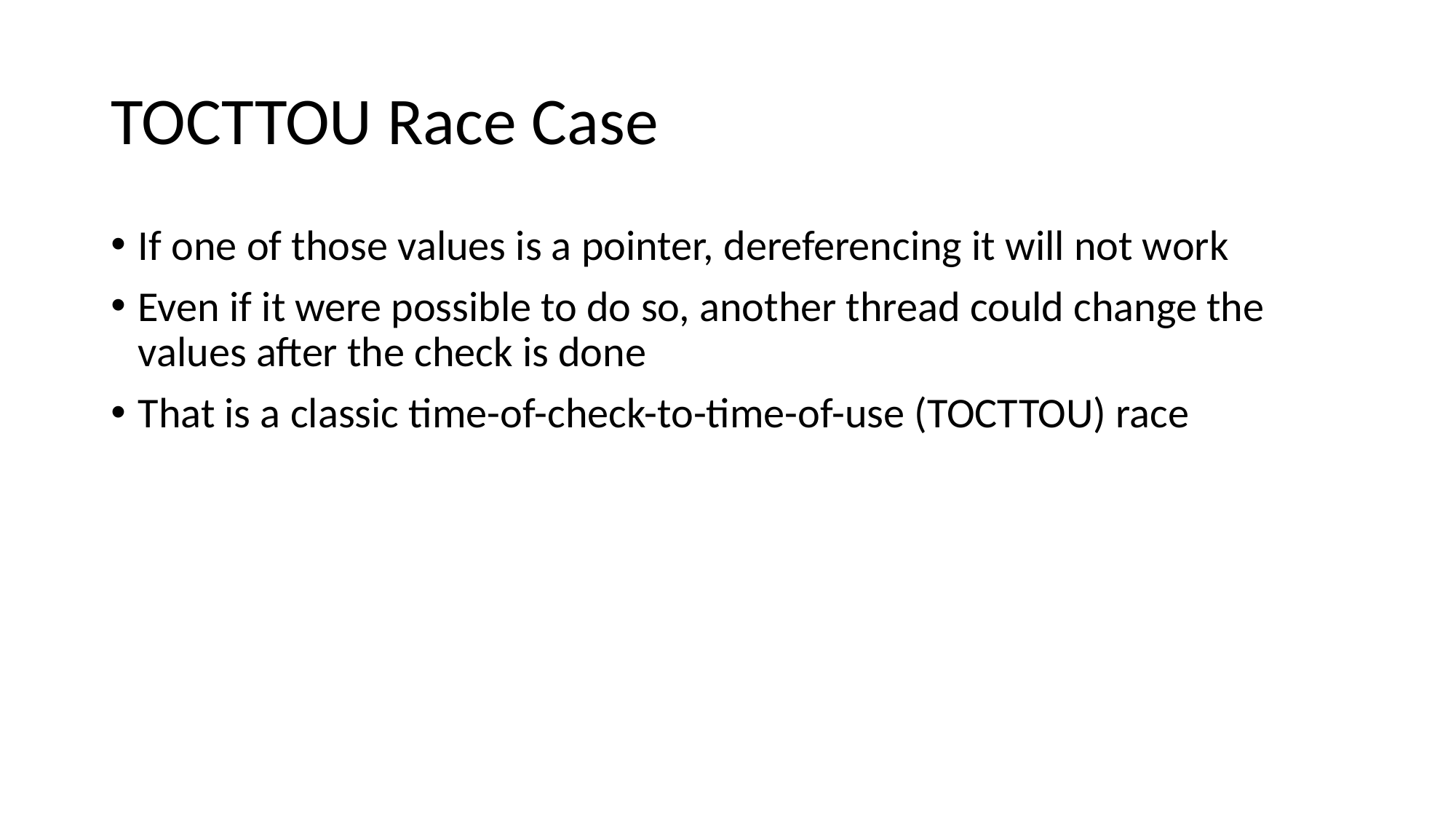

# TOCTTOU Race Case
If one of those values is a pointer, dereferencing it will not work
Even if it were possible to do so, another thread could change the values after the check is done
That is a classic time-of-check-to-time-of-use (TOCTTOU) race